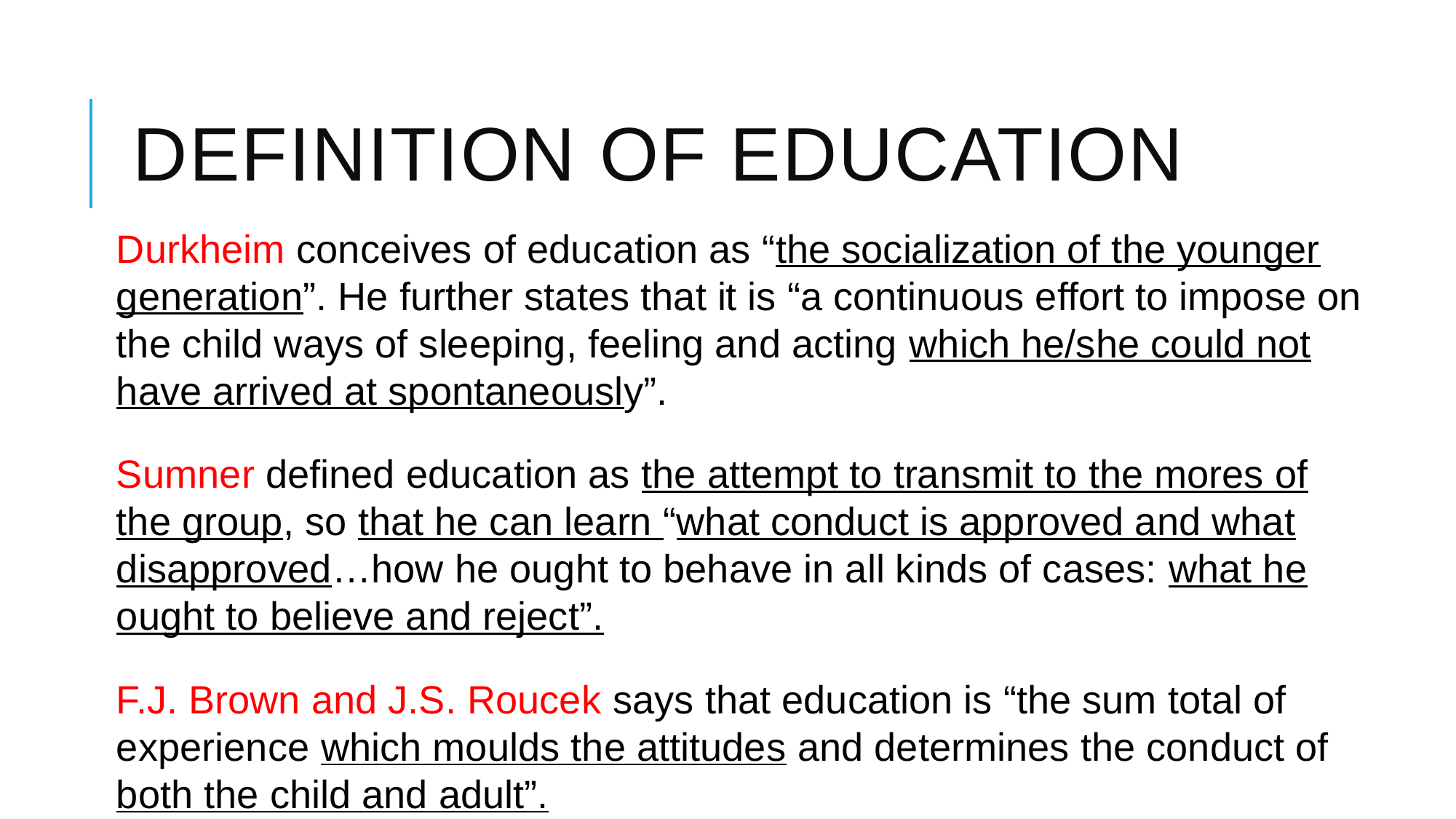

# Definition of education
Durkheim conceives of education as “the socialization of the younger generation”. He further states that it is “a continuous effort to impose on the child ways of sleeping, feeling and acting which he/she could not have arrived at spontaneously”.
Sumner defined education as the attempt to transmit to the mores of the group, so that he can learn “what conduct is approved and what disapproved…how he ought to behave in all kinds of cases: what he ought to believe and reject”.
F.J. Brown and J.S. Roucek says that education is “the sum total of experience which moulds the attitudes and determines the conduct of both the child and adult”.